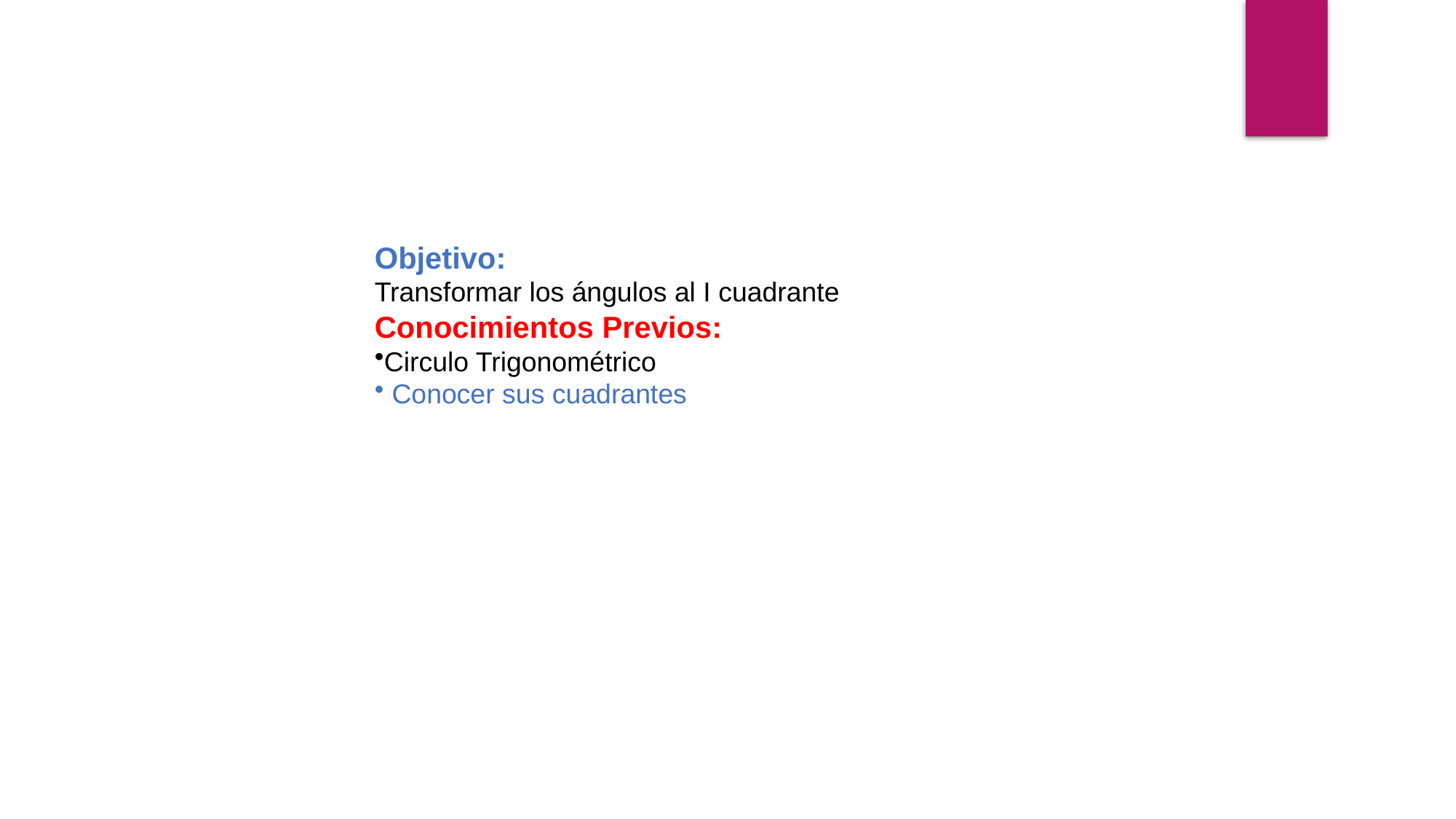

Objetivo:
Transformar los ángulos al I cuadrante
Conocimientos Previos:
Circulo Trigonométrico
 Conocer sus cuadrantes